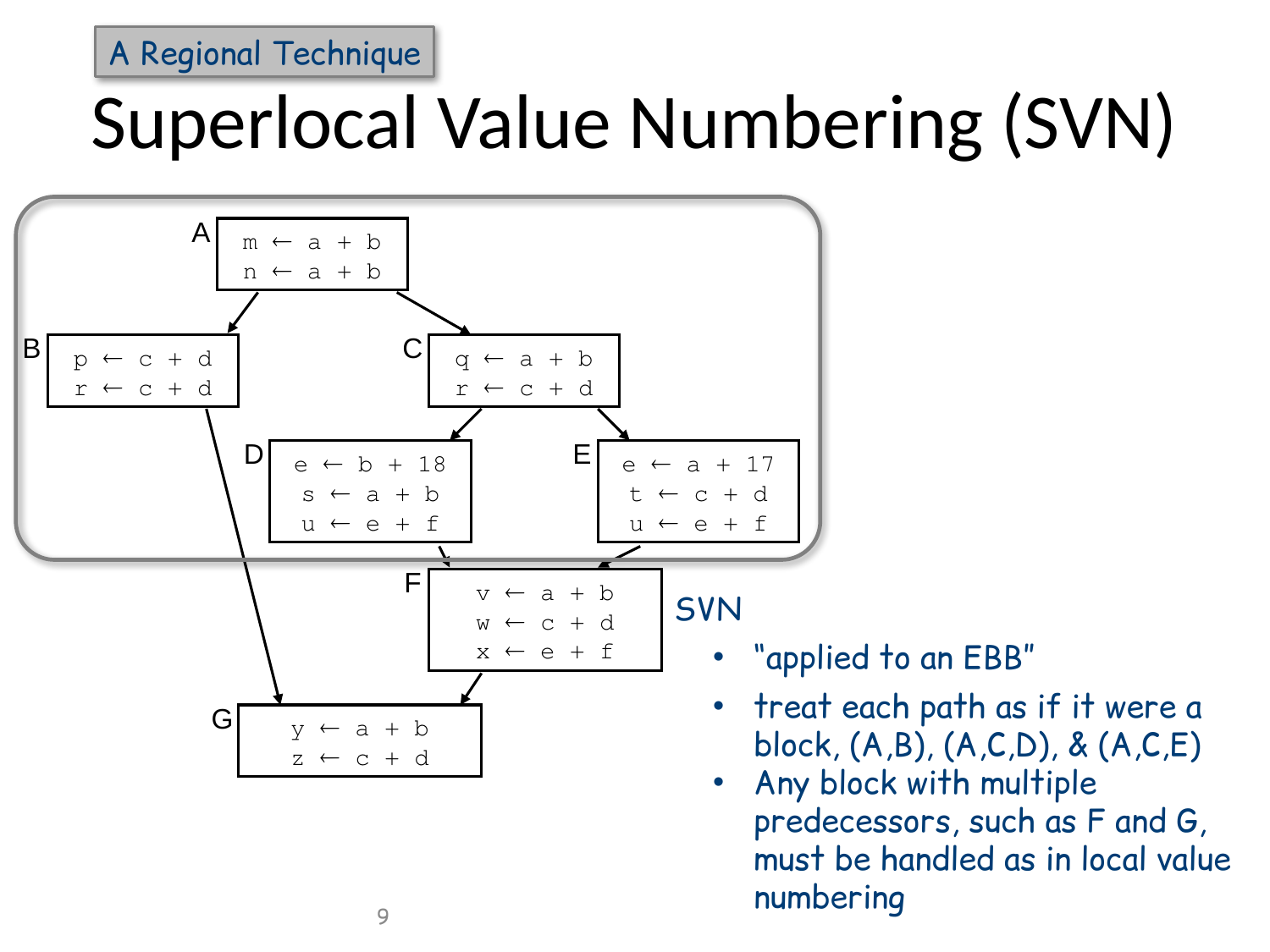

A Regional Technique
# Superlocal Value Numbering (SVN)

A
m ← a + b
n ← a + b

B
p ← c + d
r ← c + d
C
q ← a + b
r ← c + d

D
e ← b + 18
s ← a + b
u ← e + f
E
e ← a + 17
t ← c + d
u ← e + f

F
v ← a + b
w ← c + d
x ← e + f

G
y ← a + b
z ← c + d
SVN
“applied to an EBB”
treat each path as if it were a block, (A,B), (A,C,D), & (A,C,E)
Any block with multiple predecessors, such as F and G, must be handled as in local value numbering
9